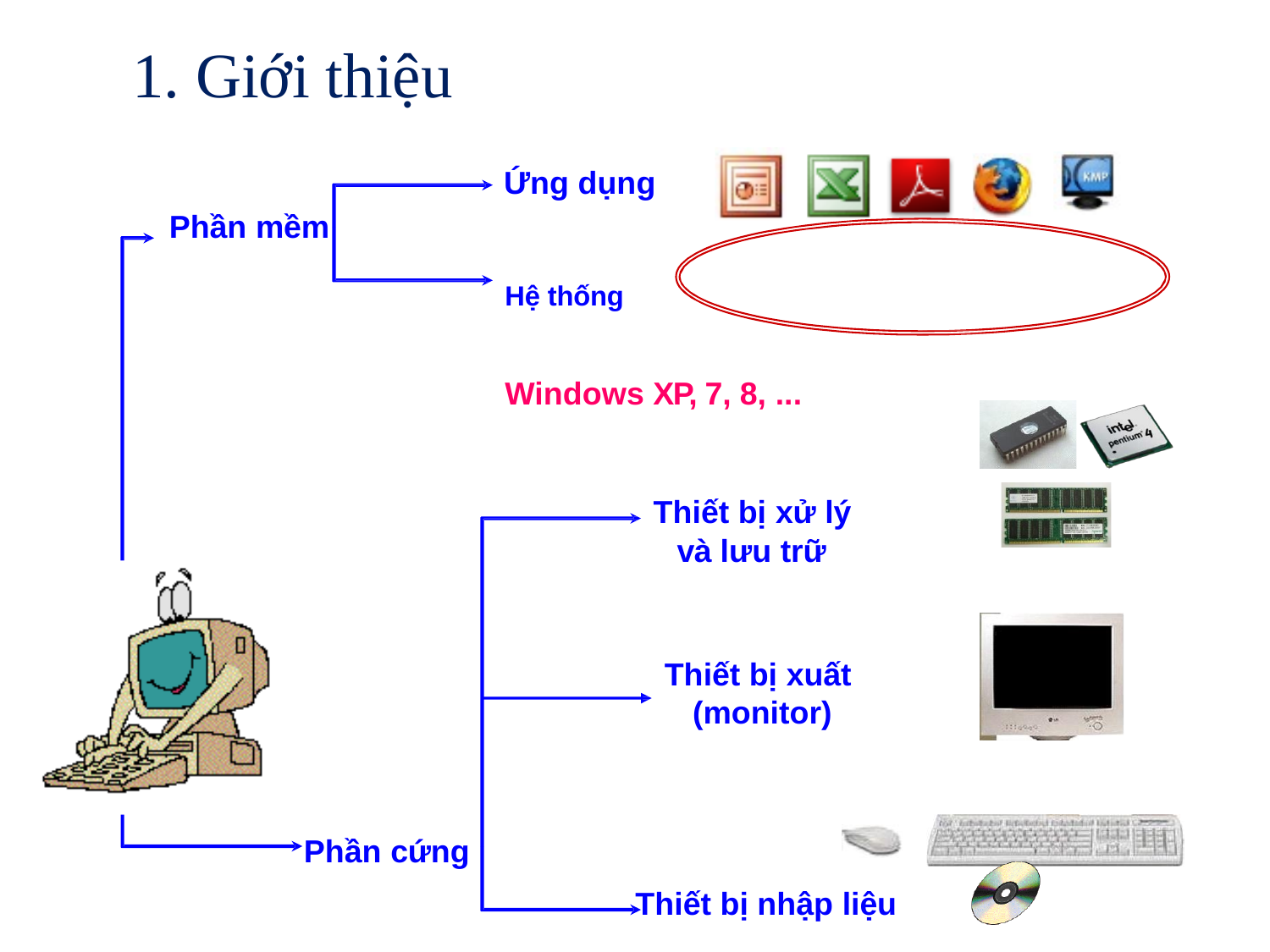

# 1. Giới thiệu

Ứng dụng
Phần mềm
Hệ thống	Windows XP, 7, 8, ...

Thiết bị xử lý
và lưu trữ

Thiết bị xuất  (monitor)

Phần cứng
Thiết bị nhập liệu